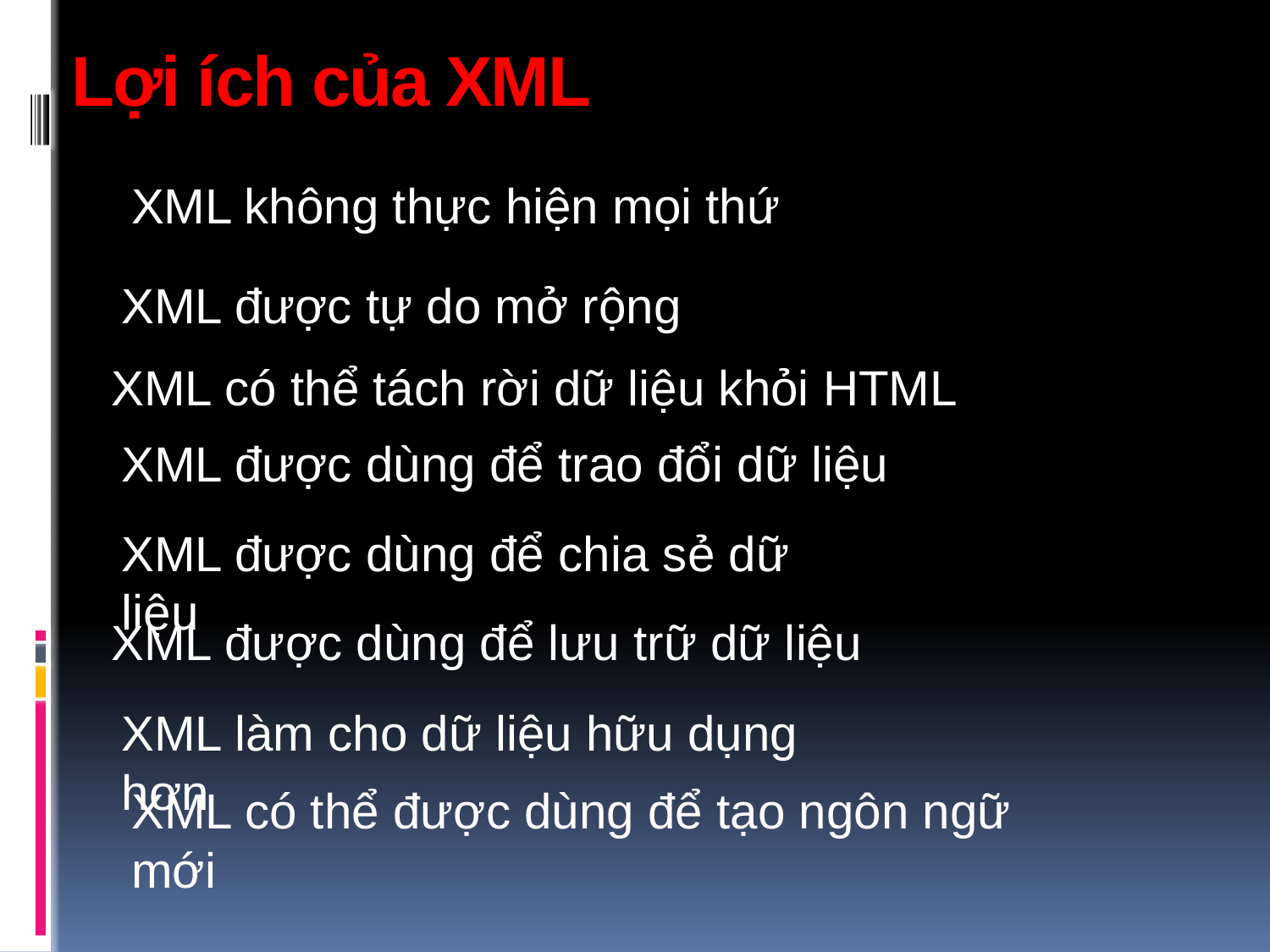

# Lợi ích của XML
XML không thực hiện mọi thứ
XML được tự do mở rộng
XML có thể tách rời dữ liệu khỏi HTML
XML được dùng để trao đổi dữ liệu
XML được dùng để chia sẻ dữ liệu
XML được dùng để lưu trữ dữ liệu
XML làm cho dữ liệu hữu dụng hơn
XML có thể được dùng để tạo ngôn ngữ mới